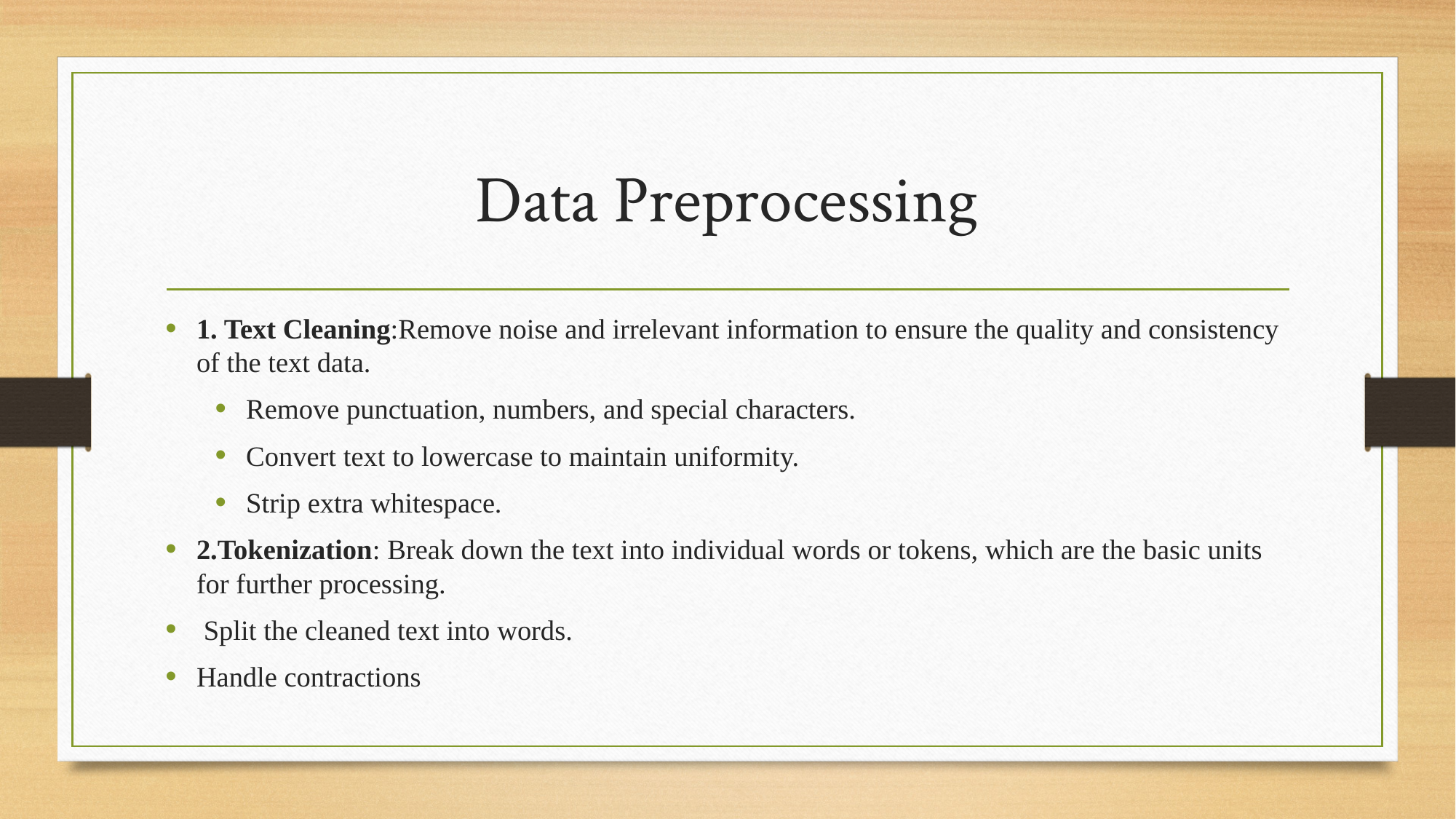

# Data Preprocessing
1. Text Cleaning:Remove noise and irrelevant information to ensure the quality and consistency of the text data.
Remove punctuation, numbers, and special characters.
Convert text to lowercase to maintain uniformity.
Strip extra whitespace.
2.Tokenization: Break down the text into individual words or tokens, which are the basic units for further processing.
 Split the cleaned text into words.
Handle contractions